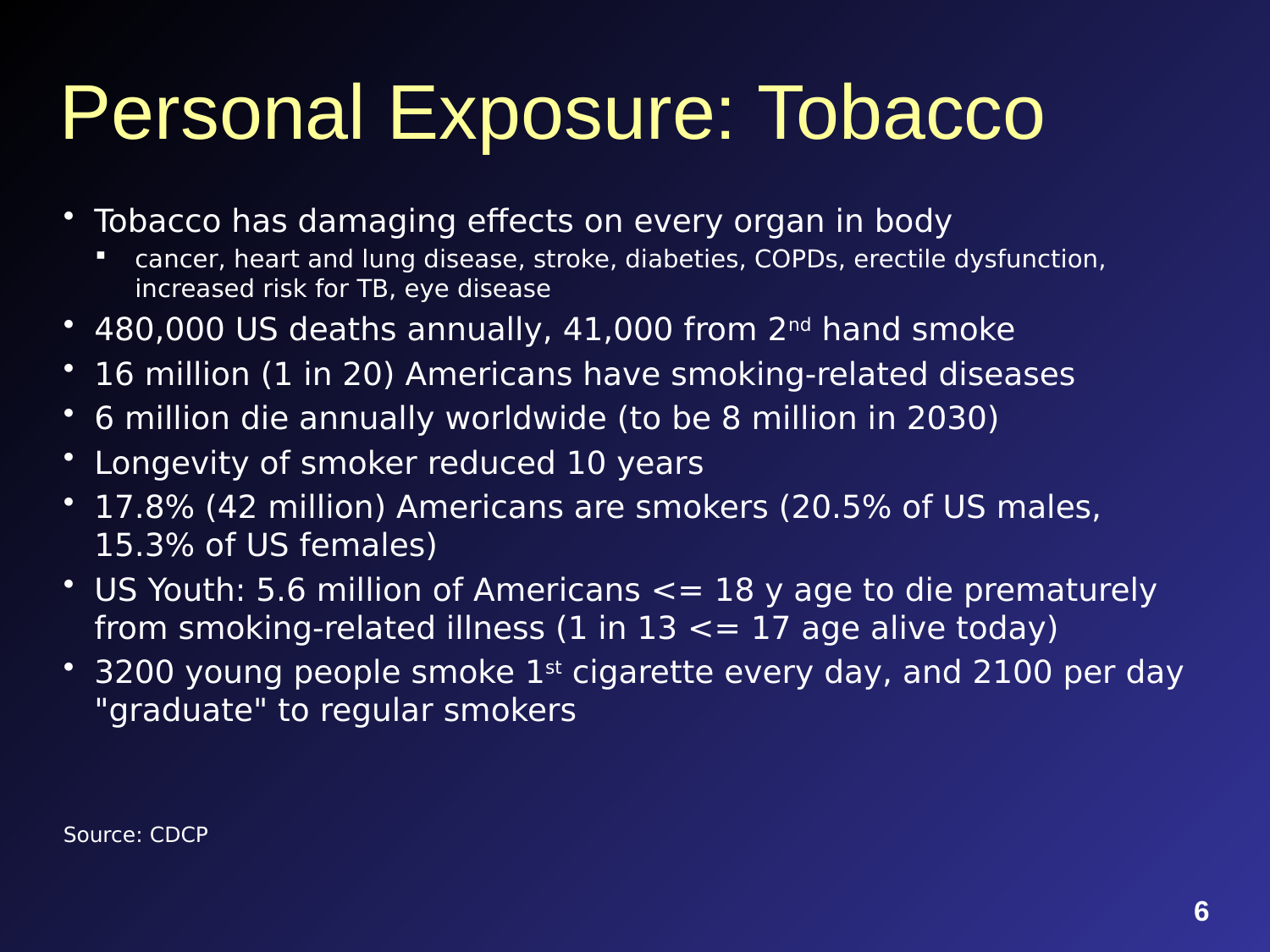

# Personal Exposure: Tobacco
Tobacco has damaging effects on every organ in body
cancer, heart and lung disease, stroke, diabeties, COPDs, erectile dysfunction, increased risk for TB, eye disease
480,000 US deaths annually, 41,000 from 2nd hand smoke
16 million (1 in 20) Americans have smoking-related diseases
6 million die annually worldwide (to be 8 million in 2030)
Longevity of smoker reduced 10 years
17.8% (42 million) Americans are smokers (20.5% of US males, 15.3% of US females)
US Youth: 5.6 million of Americans <= 18 y age to die prematurely from smoking-related illness (1 in 13 <= 17 age alive today)
3200 young people smoke 1st cigarette every day, and 2100 per day "graduate" to regular smokers

Source: CDCP
6